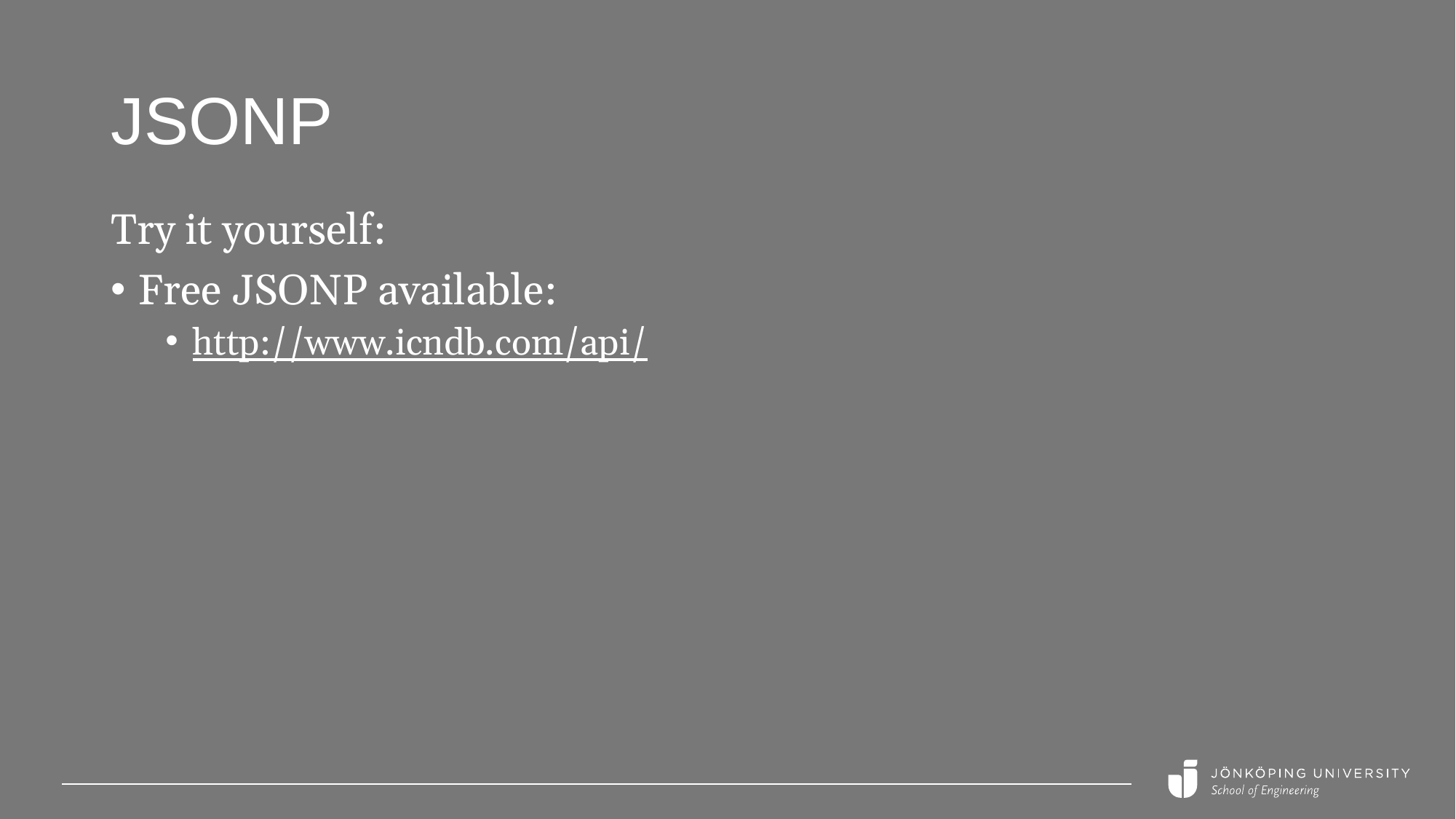

# JSONP
Try it yourself:
Free JSONP available:
http://www.icndb.com/api/